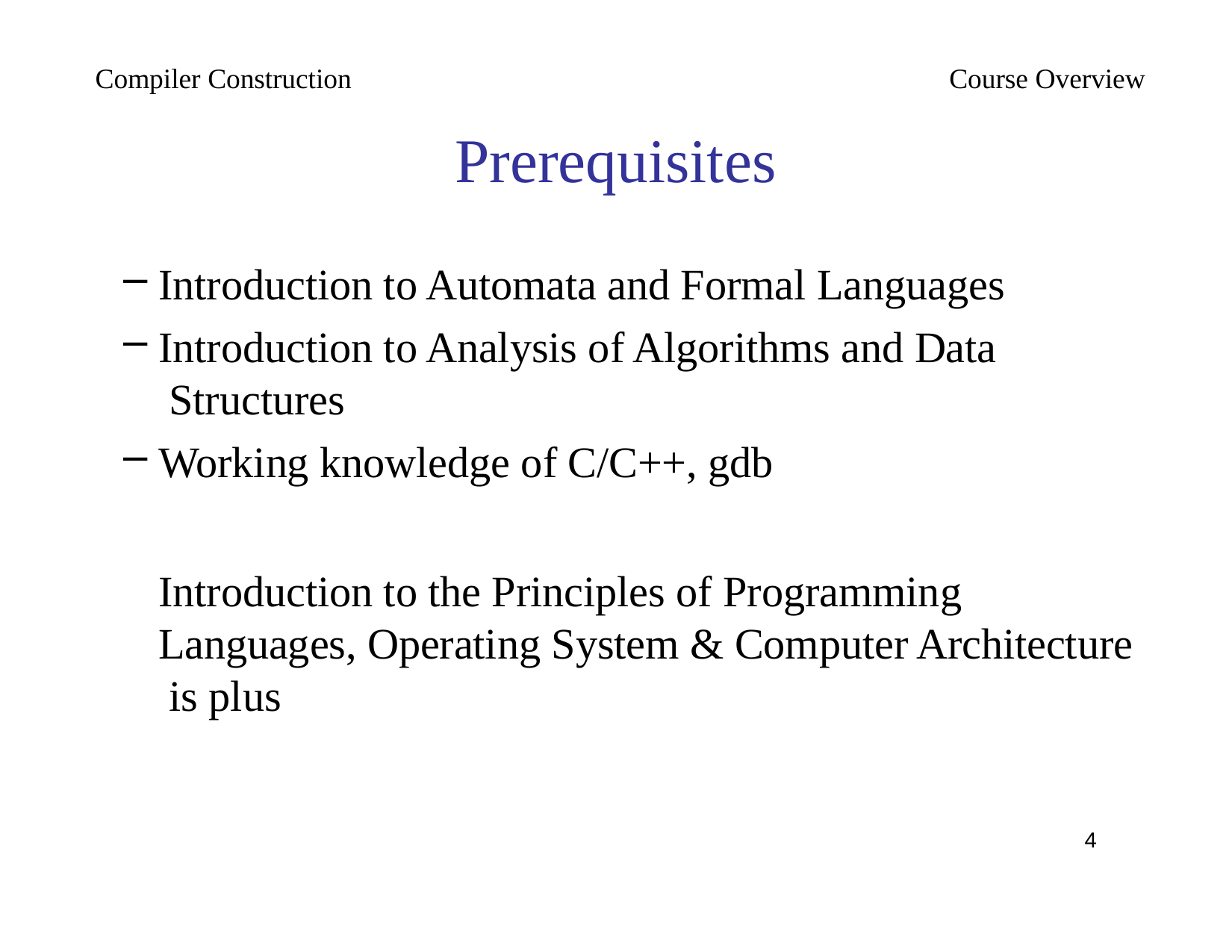

Compiler Construction
Course Overview
# Prerequisites
Introduction to Automata and Formal Languages
Introduction to Analysis of Algorithms and Data  Structures
Working knowledge of C/C++, gdb

Introduction to the Principles of Programming  Languages, Operating System & Computer Architecture  is plus
4